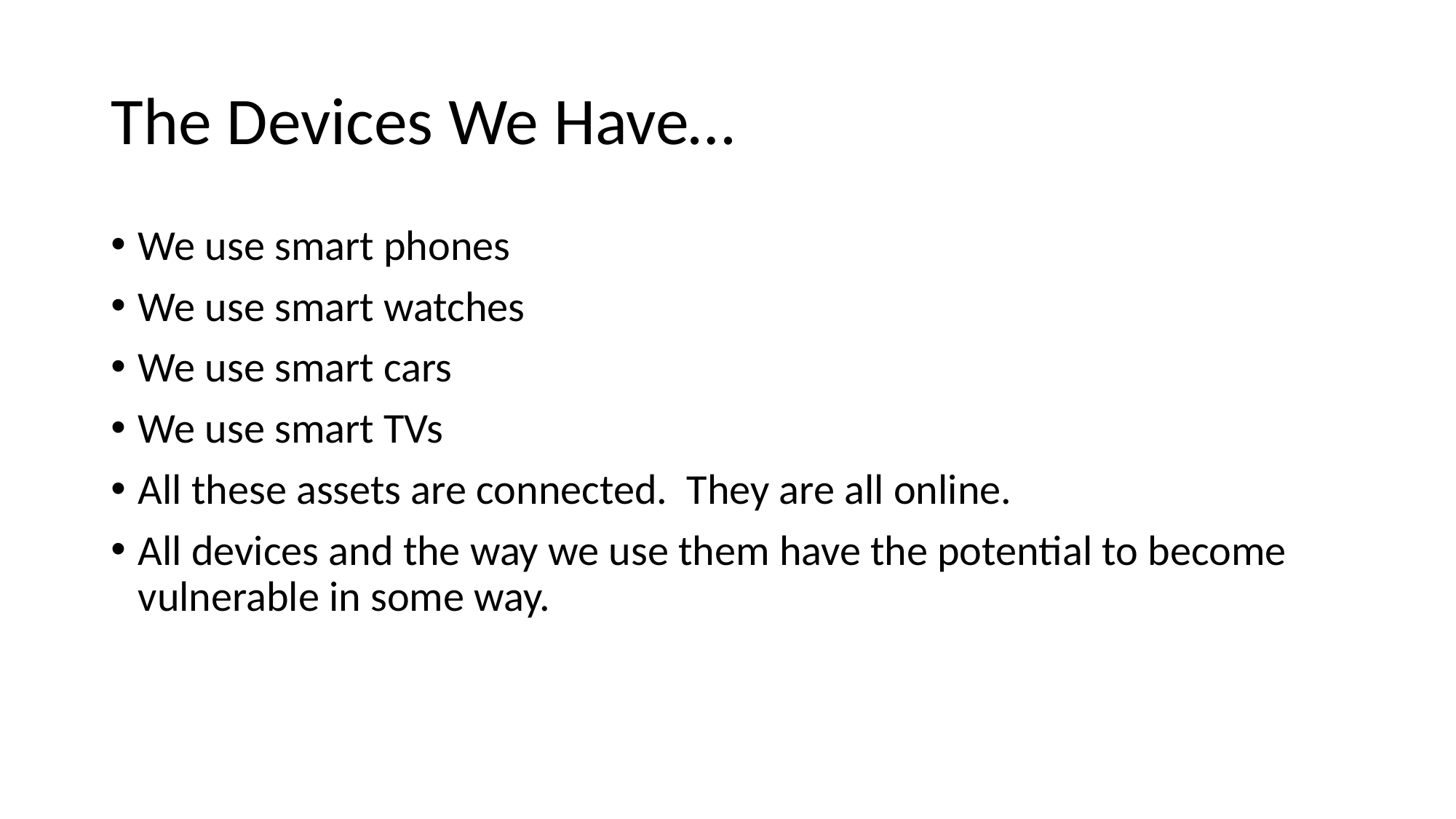

# The Devices We Have…
We use smart phones
We use smart watches
We use smart cars
We use smart TVs
All these assets are connected.  They are all online.
All devices and the way we use them have the potential to become vulnerable in some way.